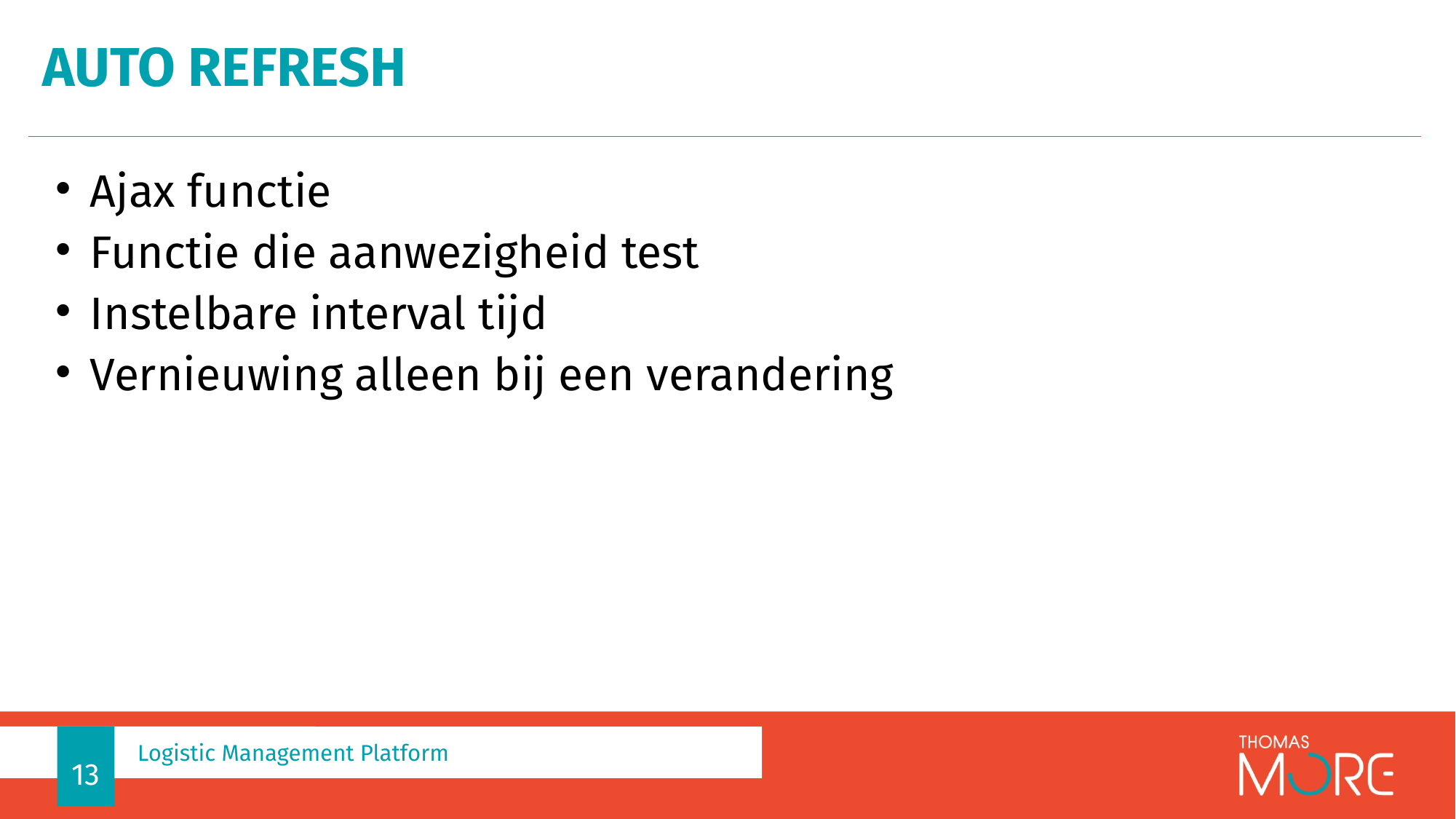

# AUTO REFRESH
Ajax functie
Functie die aanwezigheid test
Instelbare interval tijd
Vernieuwing alleen bij een verandering
13

Logistic Management Platform